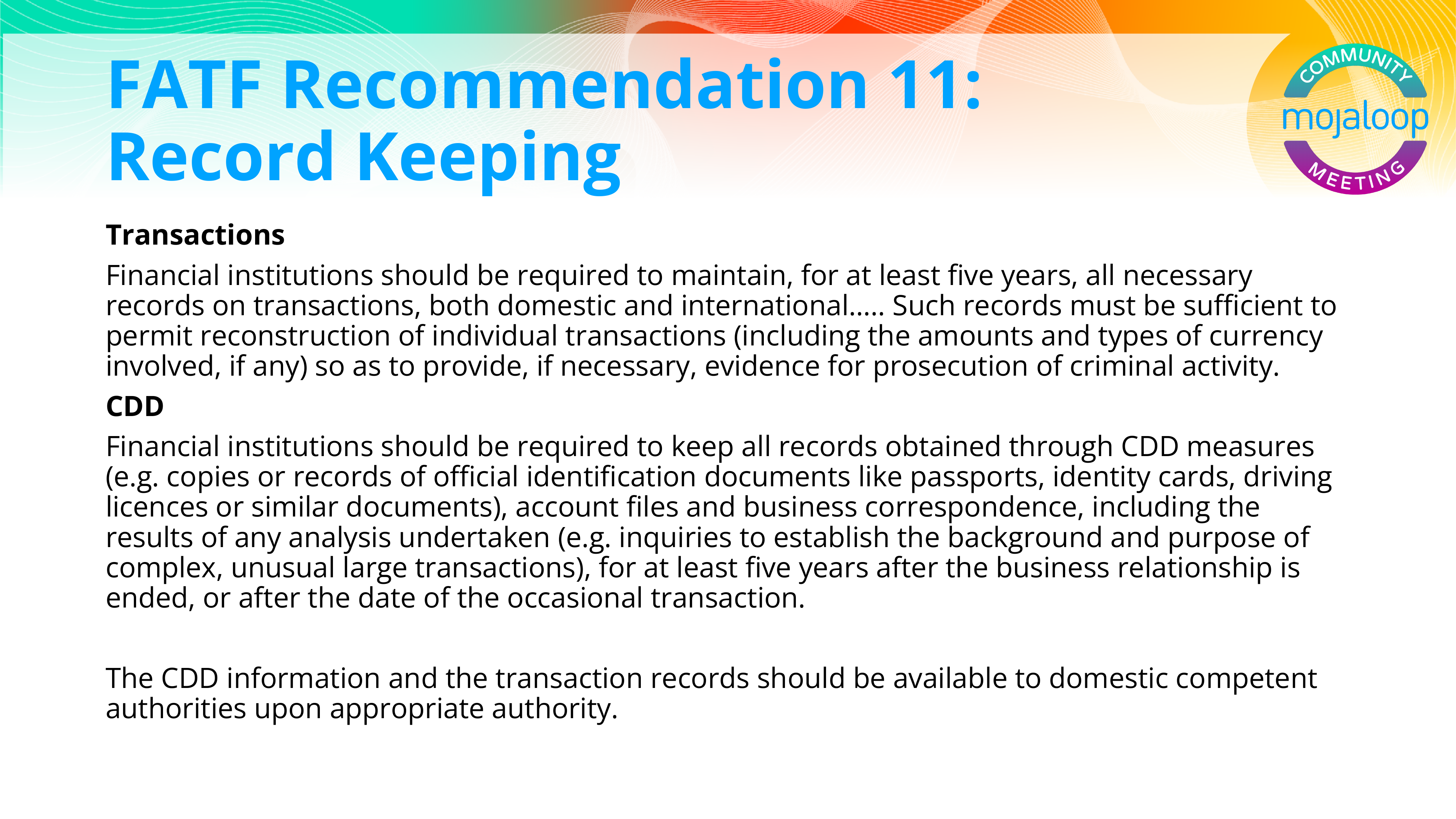

# FATF Recommendation 11: Record Keeping
Transactions
Financial institutions should be required to maintain, for at least five years, all necessary records on transactions, both domestic and international….. Such records must be sufficient to permit reconstruction of individual transactions (including the amounts and types of currency involved, if any) so as to provide, if necessary, evidence for prosecution of criminal activity.
CDD
Financial institutions should be required to keep all records obtained through CDD measures (e.g. copies or records of official identification documents like passports, identity cards, driving licences or similar documents), account files and business correspondence, including the results of any analysis undertaken (e.g. inquiries to establish the background and purpose of complex, unusual large transactions), for at least five years after the business relationship is ended, or after the date of the occasional transaction.

The CDD information and the transaction records should be available to domestic competent authorities upon appropriate authority.